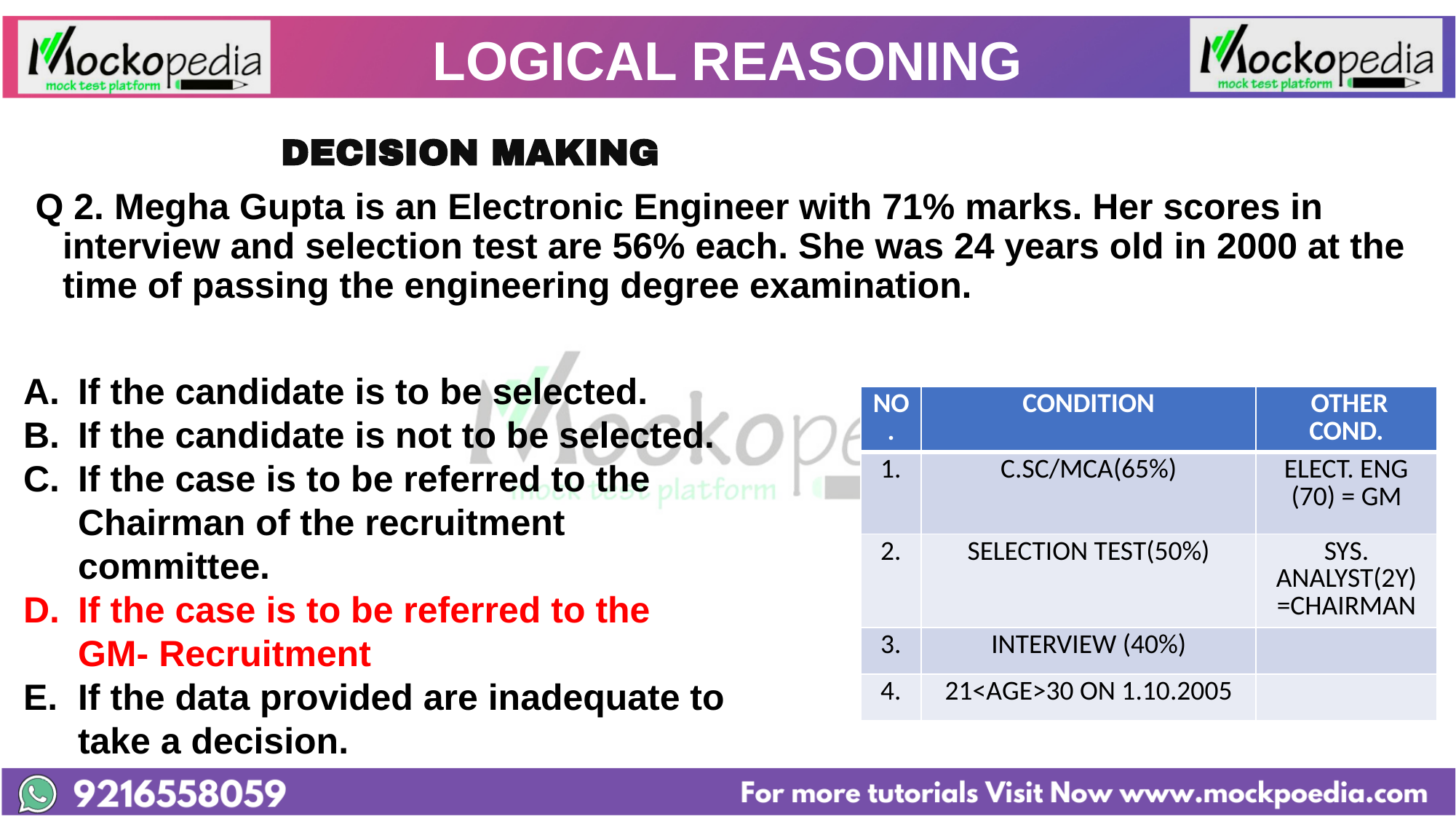

# LOGICAL REASONING
			DECISION MAKING
Q 2. Megha Gupta is an Electronic Engineer with 71% marks. Her scores in interview and selection test are 56% each. She was 24 years old in 2000 at the time of passing the engineering degree examination.

If the candidate is to be selected.
If the candidate is not to be selected.
If the case is to be referred to the Chairman of the recruitment committee.
If the case is to be referred to the GM- Recruitment
If the data provided are inadequate to take a decision.
| NO. | CONDITION | OTHER COND. |
| --- | --- | --- |
| 1. | C.SC/MCA(65%) | ELECT. ENG (70) = GM |
| 2. | SELECTION TEST(50%) | SYS. ANALYST(2Y) =CHAIRMAN |
| 3. | INTERVIEW (40%) |  |
| 4. | 21<AGE>30 ON 1.10.2005 |  |